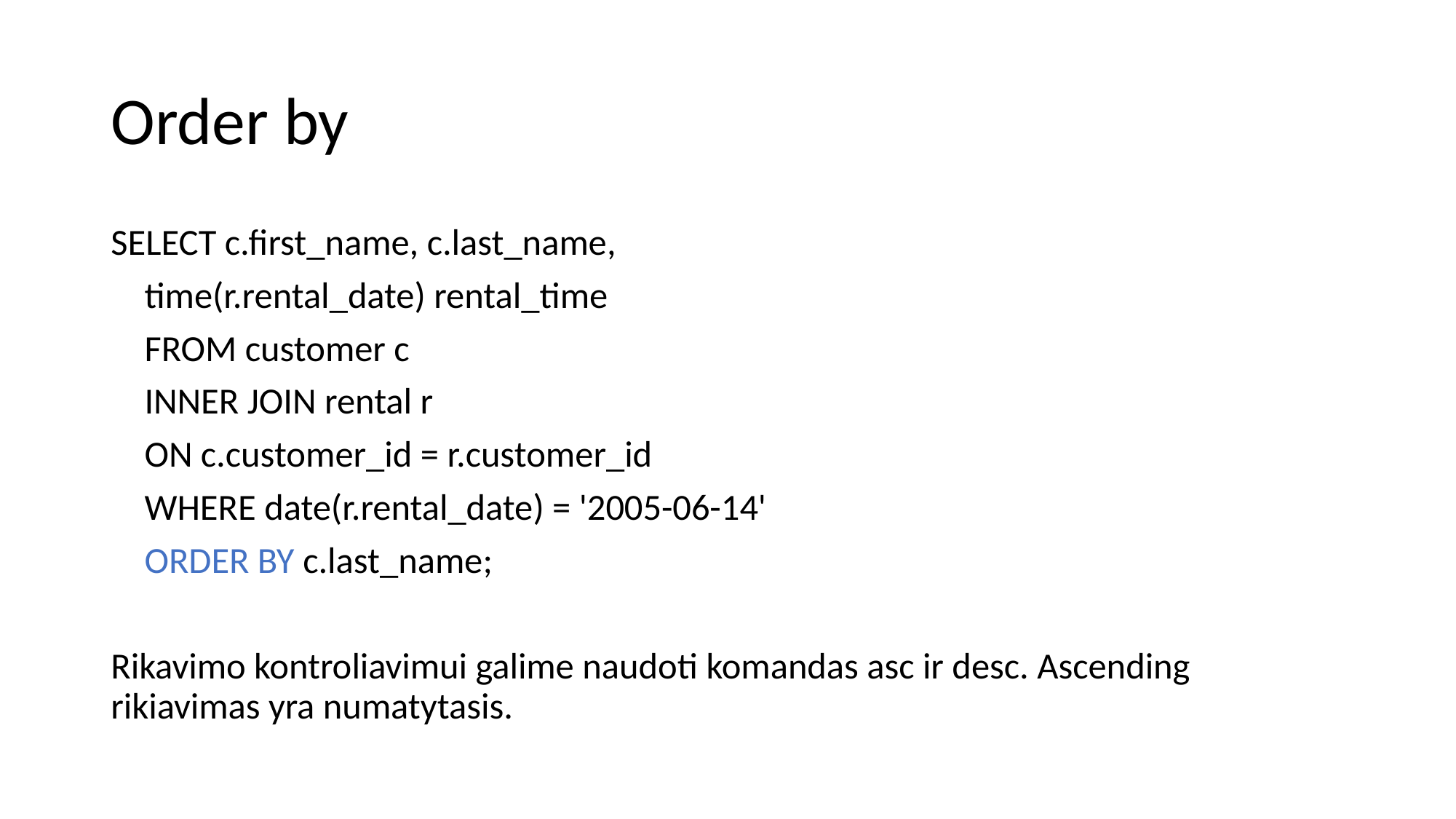

# Order by
SELECT c.first_name, c.last_name,
    time(r.rental_date) rental_time
    FROM customer c
    INNER JOIN rental r
    ON c.customer_id = r.customer_id
    WHERE date(r.rental_date) = '2005-06-14'
    ORDER BY c.last_name;

Rikavimo kontroliavimui galime naudoti komandas asc ir desc. Ascending rikiavimas yra numatytasis.